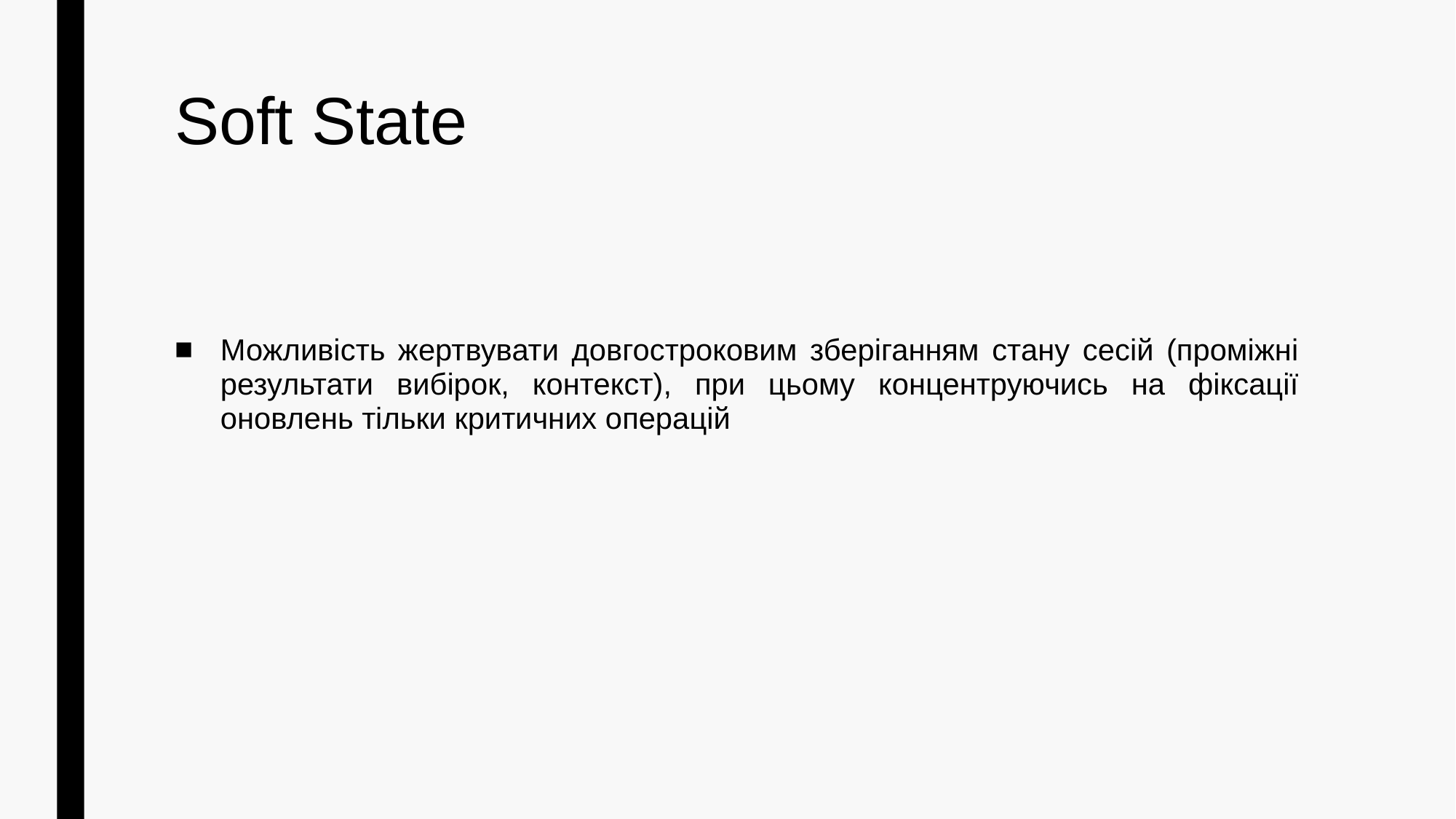

# Soft State

Можливість жертвувати довгостроковим зберіганням стану сесій (проміжні результати вибірок, контекст), при цьому концентруючись на фіксації оновлень тільки критичних операцій